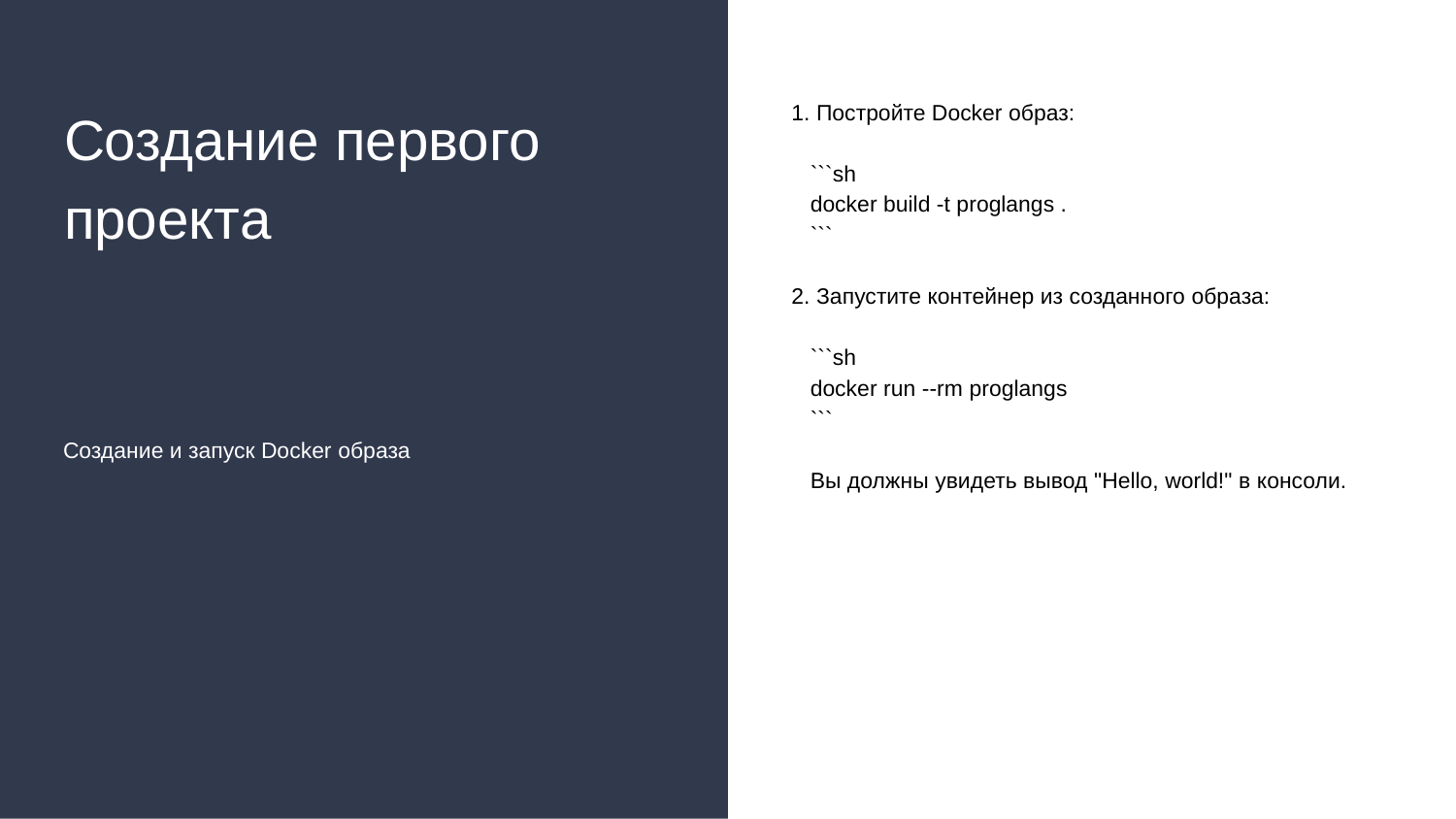

# Создание первого проекта
1. Постройте Docker образ:

   ```sh
   docker build -t proglangs .
   ```

2. Запустите контейнер из созданного образа:

   ```sh
   docker run --rm proglangs
   ```

   Вы должны увидеть вывод "Hello, world!" в консоли.
Создание и запуск Docker образа